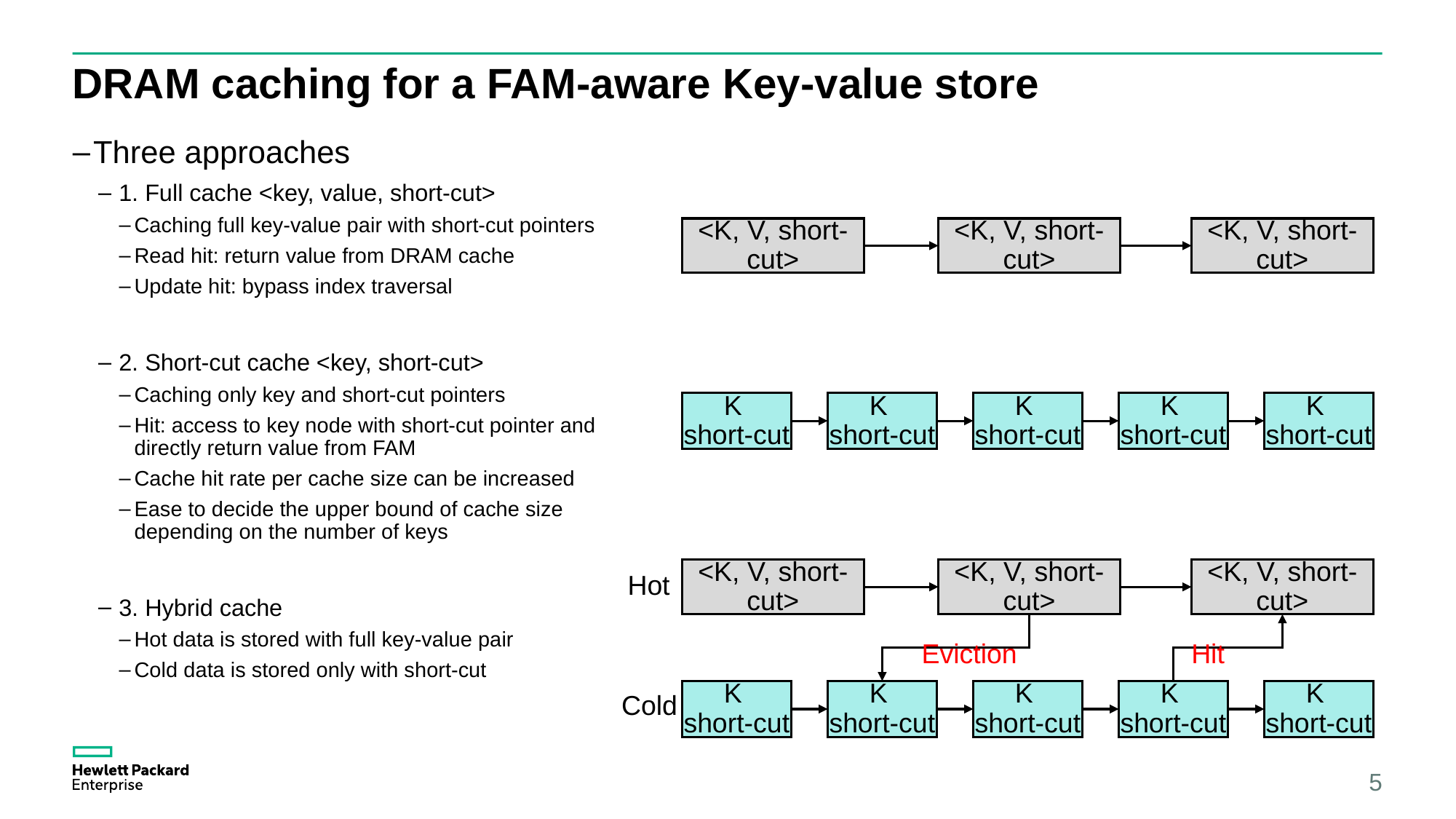

# DRAM caching for a FAM-aware Key-value store
Three approaches
1. Full cache <key, value, short-cut>
Caching full key-value pair with short-cut pointers
Read hit: return value from DRAM cache
Update hit: bypass index traversal

2. Short-cut cache <key, short-cut>
Caching only key and short-cut pointers
Hit: access to key node with short-cut pointer and directly return value from FAM
Cache hit rate per cache size can be increased
Ease to decide the upper bound of cache size depending on the number of keys

3. Hybrid cache
Hot data is stored with full key-value pair
Cold data is stored only with short-cut
<K, V, short-cut>
<K, V, short-cut>
<K, V, short-cut>
K
short-cut
K
short-cut
K
short-cut
K
short-cut
K
short-cut
<K, V, short-cut>
<K, V, short-cut>
<K, V, short-cut>
Hot
Eviction
Hit
K
short-cut
K
short-cut
K
short-cut
K
short-cut
K
short-cut
Cold
5